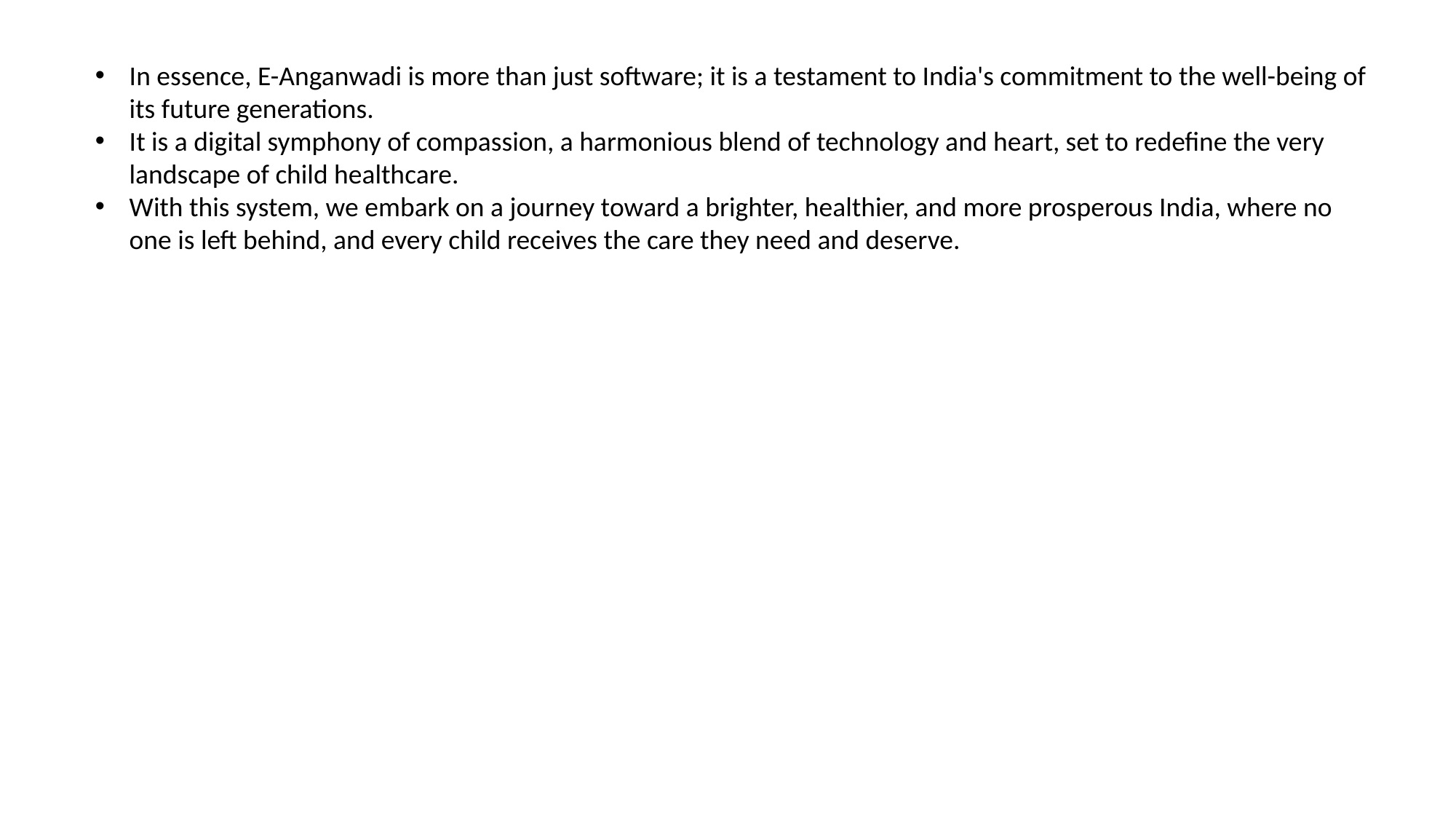

In essence, E-Anganwadi is more than just software; it is a testament to India's commitment to the well-being of its future generations.
It is a digital symphony of compassion, a harmonious blend of technology and heart, set to redefine the very landscape of child healthcare.
With this system, we embark on a journey toward a brighter, healthier, and more prosperous India, where no one is left behind, and every child receives the care they need and deserve.